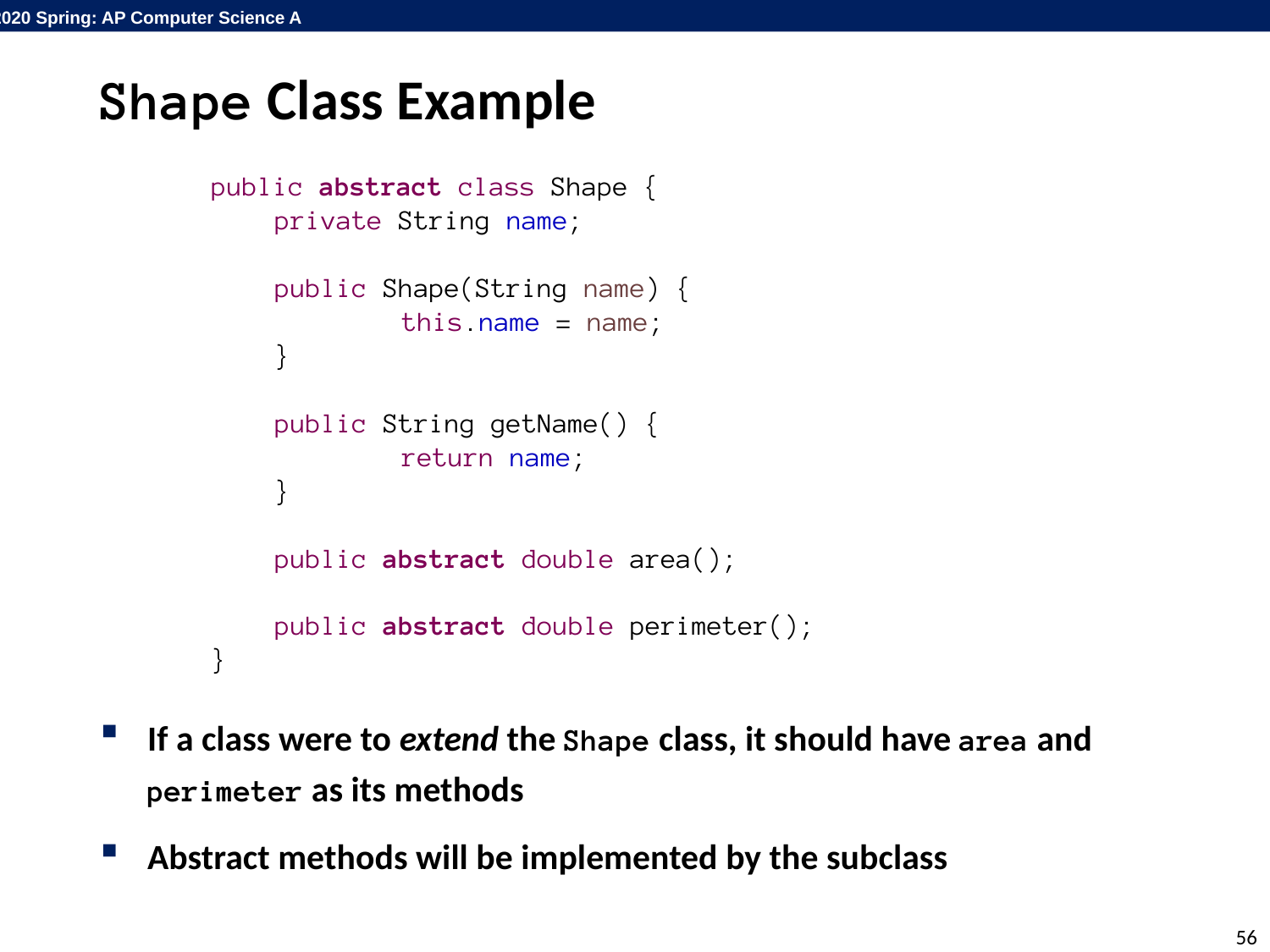

# Shape Class Example

If a class were to extend the Shape class, it should have area and perimeter as its methods
Abstract methods will be implemented by the subclass
public abstract class Shape {
private String name;

public Shape(String name) {
	this.name = name;
}

public String getName() {
	return name;
}

public abstract double area();

public abstract double perimeter();
}
56